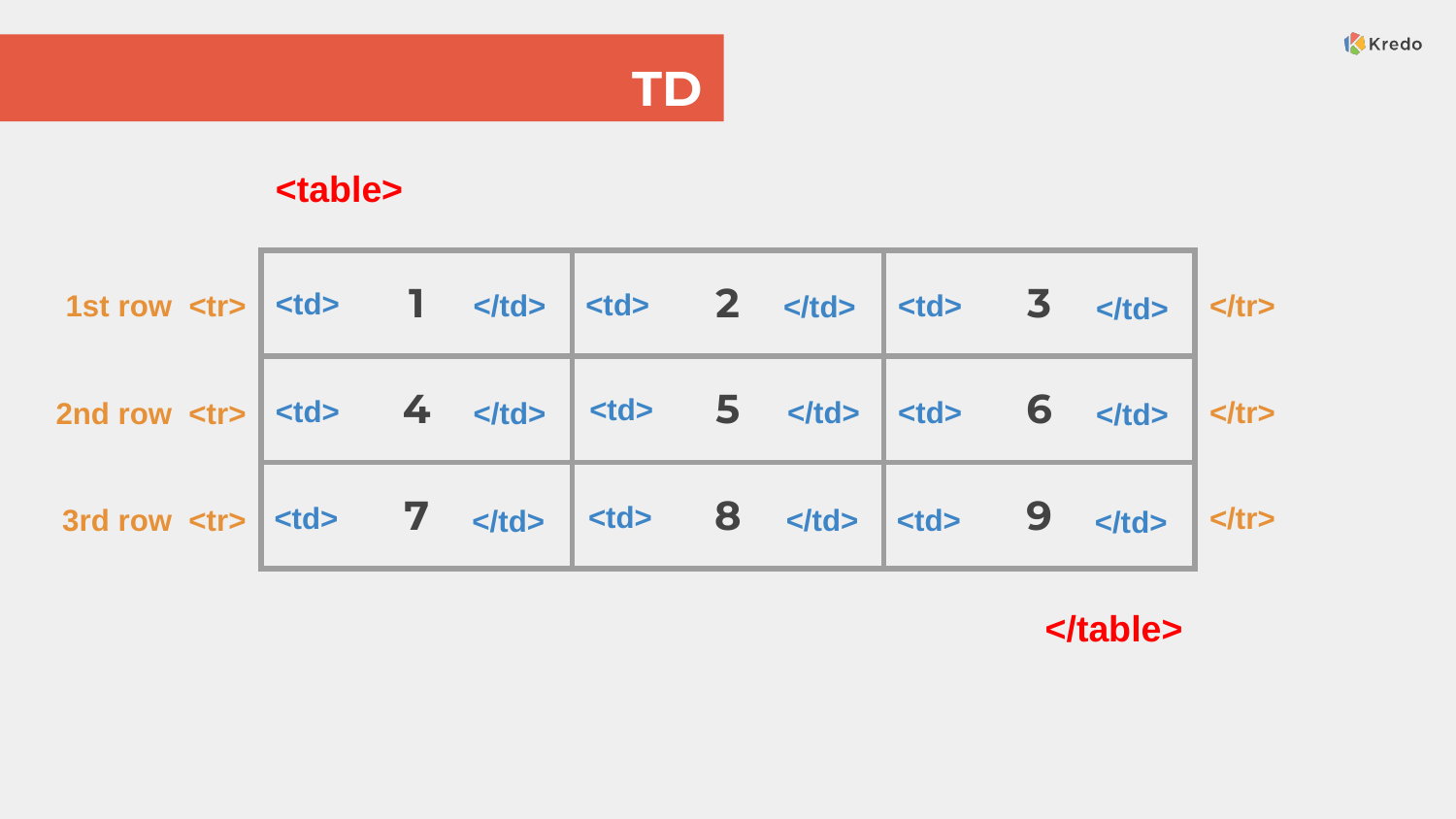

# TD
<table>
| 1 | 2 | 3 |
| --- | --- | --- |
| 4 | 5 | 6 |
| 7 | 8 | 9 |
<td>
<td>
1st row  <tr>
</td>
</tr>
<td>
</td>
</td>
<td>
<td>
</tr>
</td>
<td>
2nd row  <tr>
</td>
</td>
<td>
<td>
</tr>
</td>
<td>
3rd row  <tr>
</td>
</td>
</table>